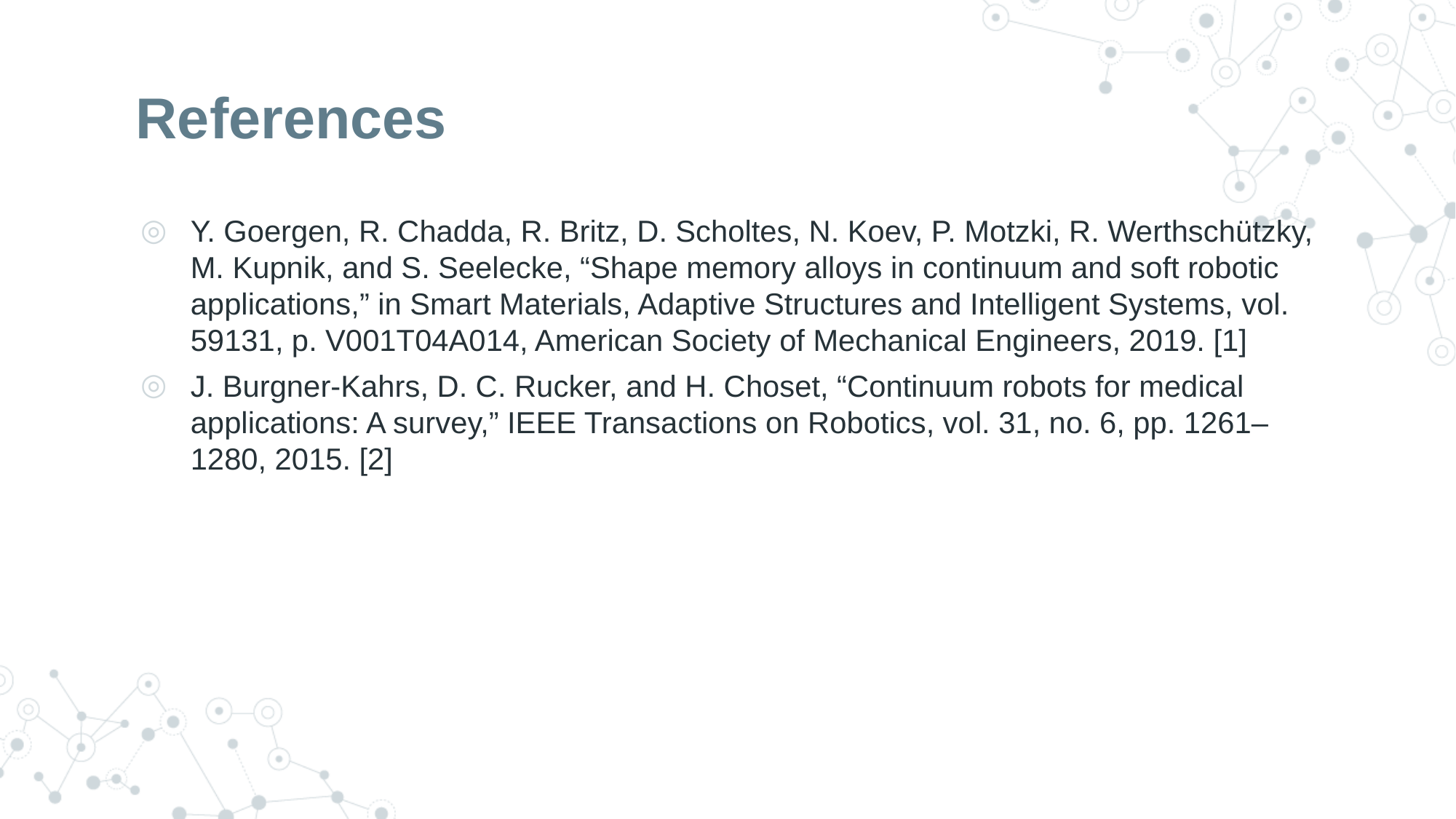

# References
Y. Goergen, R. Chadda, R. Britz, D. Scholtes, N. Koev, P. Motzki, R. Werthschützky, M. Kupnik, and S. Seelecke, “Shape memory alloys in continuum and soft robotic applications,” in Smart Materials, Adaptive Structures and Intelligent Systems, vol. 59131, p. V001T04A014, American Society of Mechanical Engineers, 2019. [1]
J. Burgner-Kahrs, D. C. Rucker, and H. Choset, “Continuum robots for medical applications: A survey,” IEEE Transactions on Robotics, vol. 31, no. 6, pp. 1261–1280, 2015. [2]